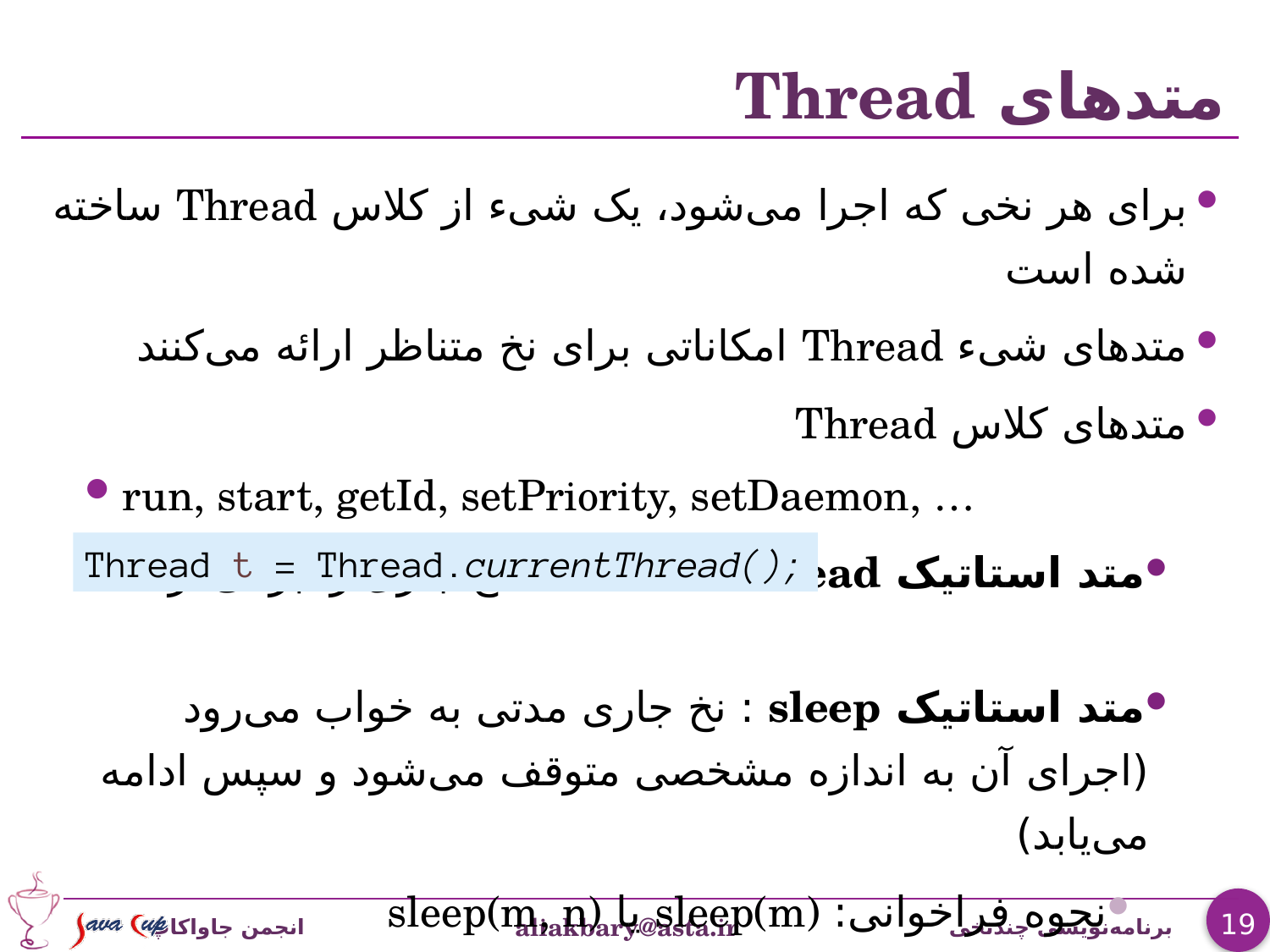

# متدهای Thread
برای هر نخی که اجرا می‌شود، یک شیء از کلاس Thread ساخته شده است
متدهای شیء Thread امکاناتی برای نخ متناظر ارائه می‌کنند
متدهای کلاس Thread
run, start, getId, setPriority, setDaemon, …
متد استاتیک currentThread : نخ جاری را برمی‌گرداند

متد استاتیک sleep : نخ جاری مدتی به خواب می‌رود
(اجرای آن به اندازه مشخصی متوقف می‌شود و سپس ادامه می‌یابد)
نحوه فراخوانی: sleep(m) یا sleep(m, n)
اجرای این نخ به مدت m میلی ثانیه و n نانوثانیه متوقف می‌شود
Thread t = Thread.currentThread();